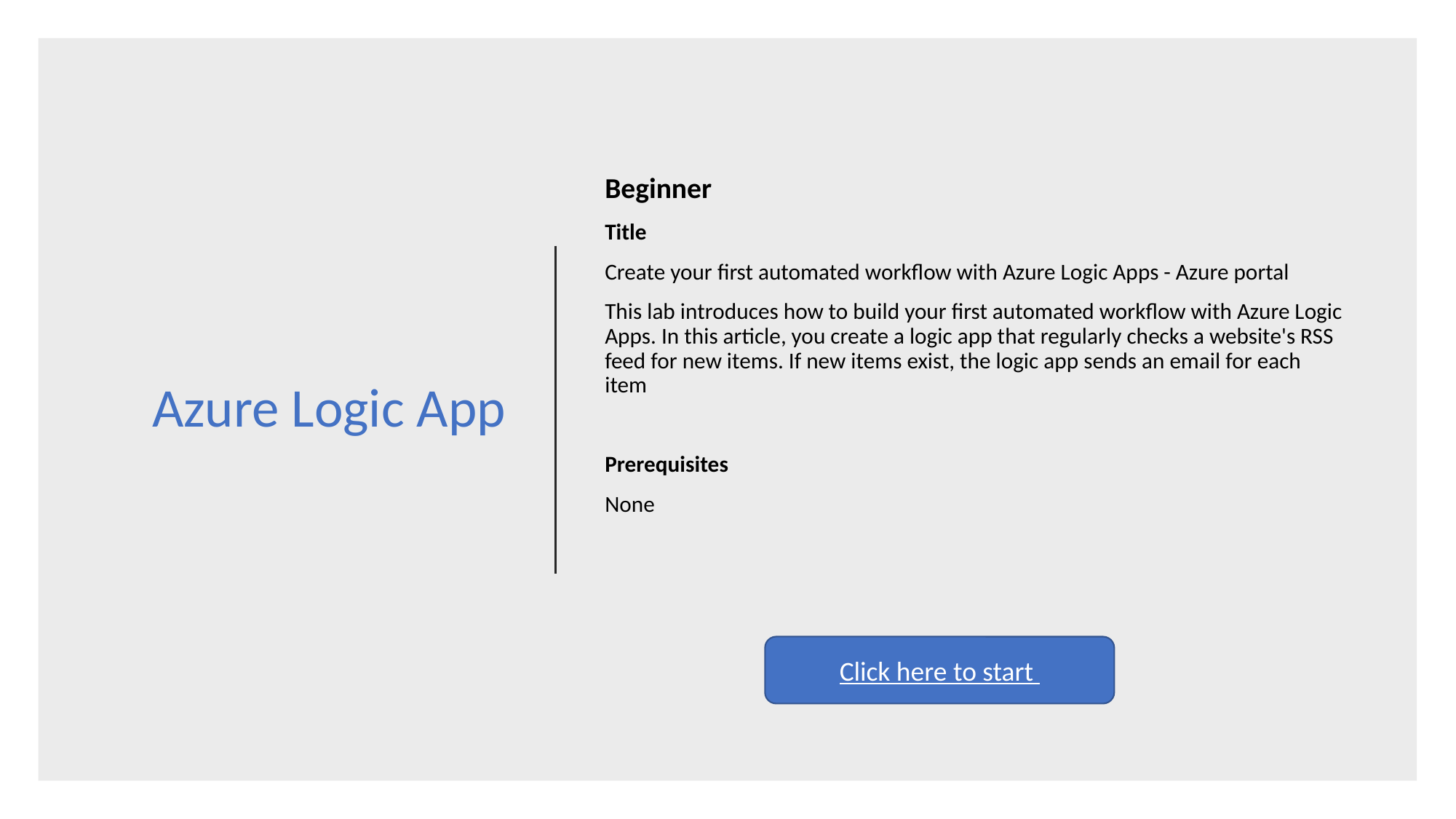

Beginner
Title
Create your first automated workflow with Azure Logic Apps - Azure portal
This lab introduces how to build your first automated workflow with Azure Logic Apps. In this article, you create a logic app that regularly checks a website's RSS feed for new items. If new items exist, the logic app sends an email for each item

Prerequisites
None

# Azure Logic App
Click here to start